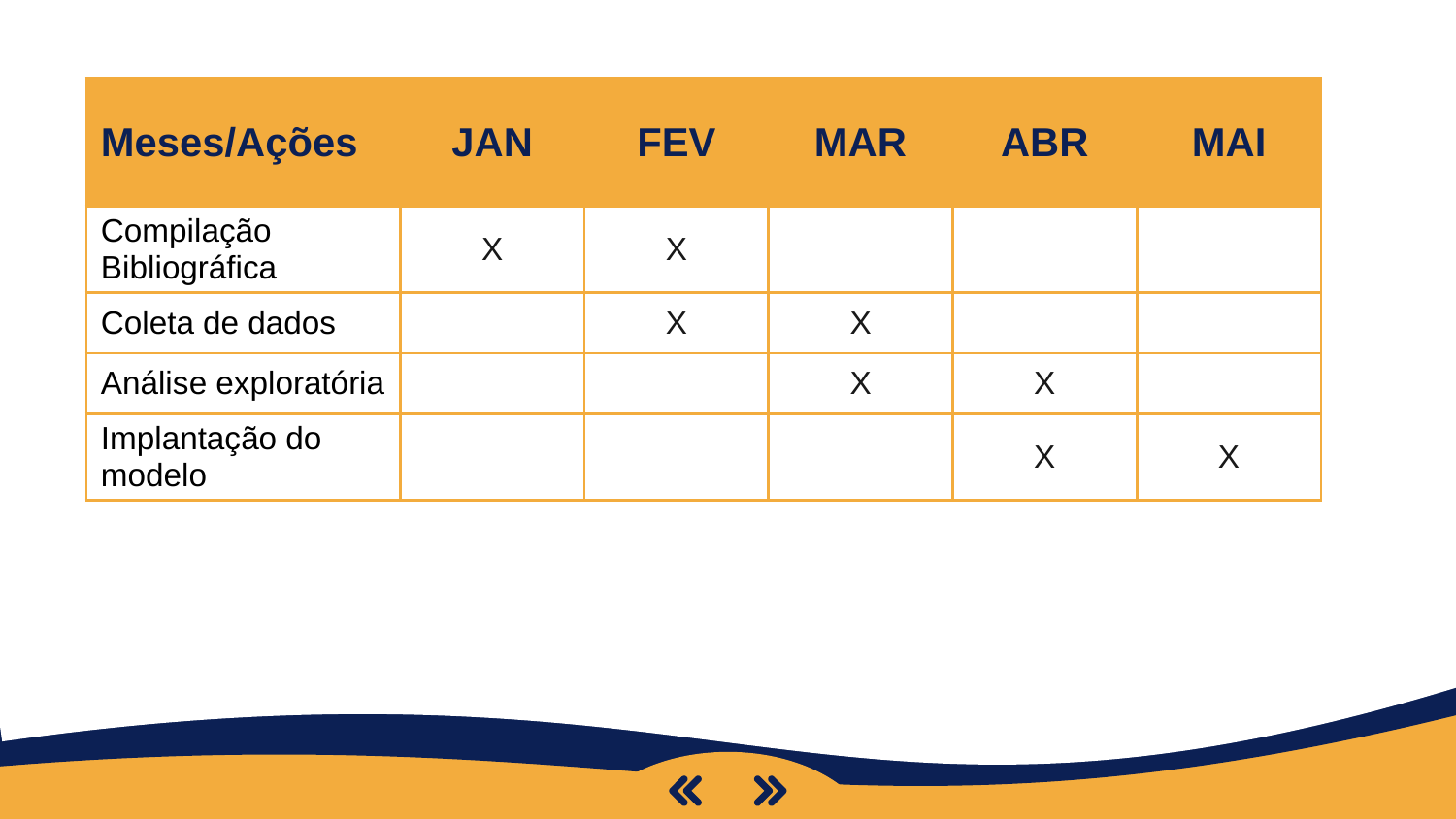

| Meses/Ações | JAN | FEV | MAR | ABR | MAI |
| --- | --- | --- | --- | --- | --- |
| Compilação Bibliográfica | X | X |  |  |  |
| Coleta de dados |  | X | X |  |  |
| Análise exploratória |  |  | X | X |  |
| Implantação do modelo |  |  |  | X | X |